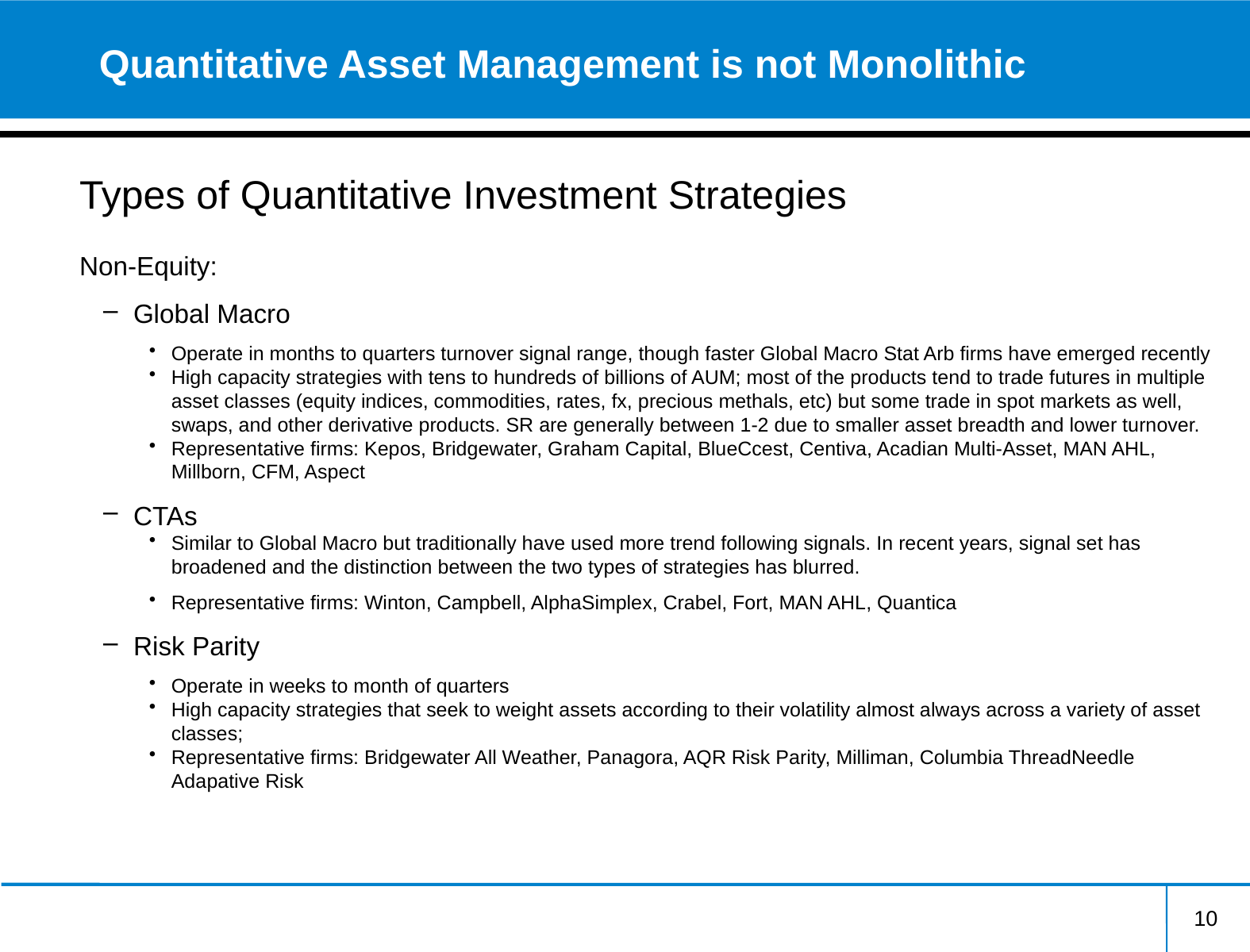

# Quantitative Asset Management is not Monolithic
Types of Quantitative Investment Strategies
Non-Equity:
Global Macro
Operate in months to quarters turnover signal range, though faster Global Macro Stat Arb firms have emerged recently
High capacity strategies with tens to hundreds of billions of AUM; most of the products tend to trade futures in multiple asset classes (equity indices, commodities, rates, fx, precious methals, etc) but some trade in spot markets as well, swaps, and other derivative products. SR are generally between 1-2 due to smaller asset breadth and lower turnover.
Representative firms: Kepos, Bridgewater, Graham Capital, BlueCcest, Centiva, Acadian Multi-Asset, MAN AHL, Millborn, CFM, Aspect
CTAs
Similar to Global Macro but traditionally have used more trend following signals. In recent years, signal set has broadened and the distinction between the two types of strategies has blurred.
Representative firms: Winton, Campbell, AlphaSimplex, Crabel, Fort, MAN AHL, Quantica
Risk Parity
Operate in weeks to month of quarters
High capacity strategies that seek to weight assets according to their volatility almost always across a variety of asset classes;
Representative firms: Bridgewater All Weather, Panagora, AQR Risk Parity, Milliman, Columbia ThreadNeedle Adapative Risk

10